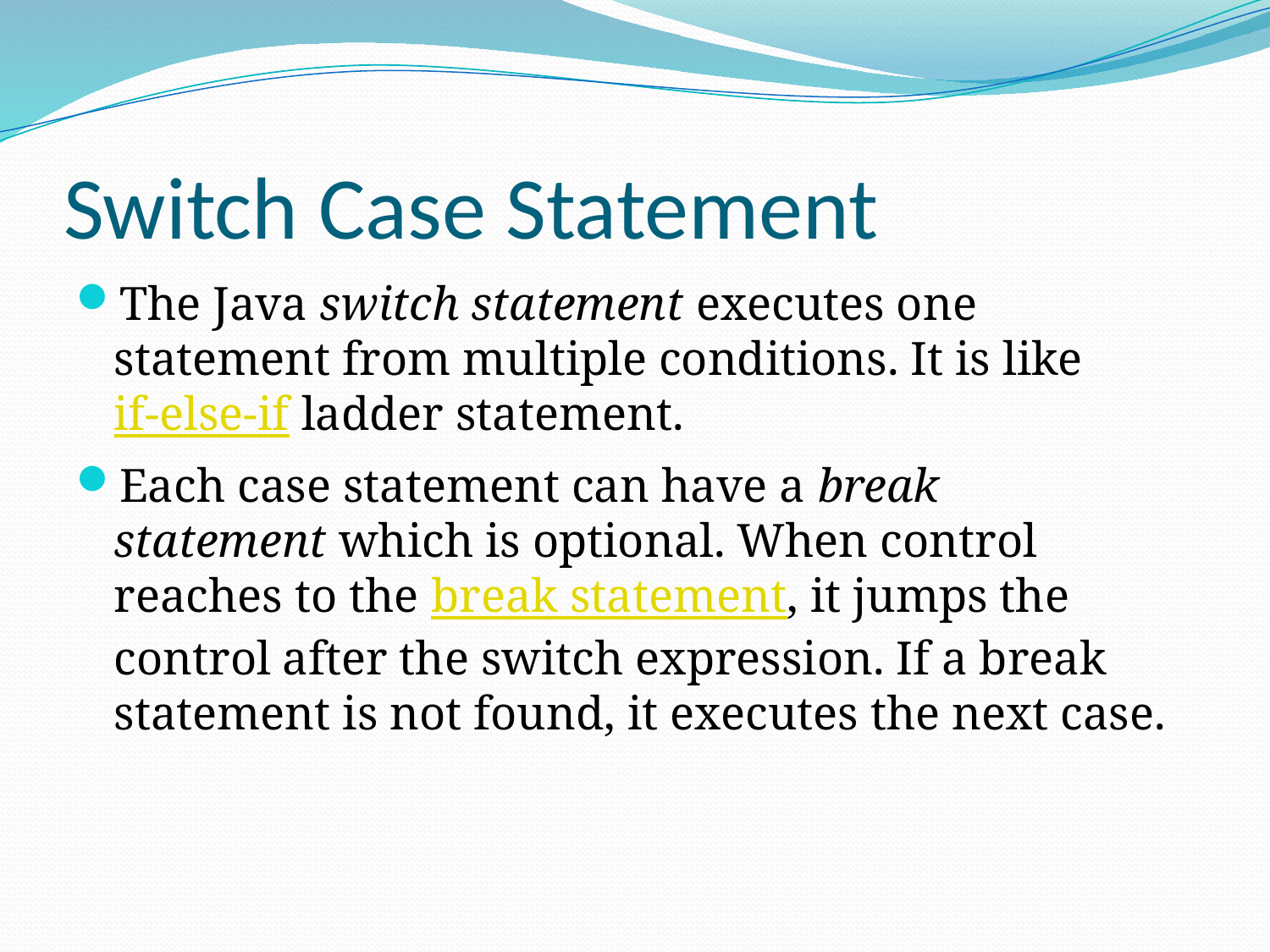

# Switch Case Statement
The Java switch statement executes one statement from multiple conditions. It is like if-else-if ladder statement.
Each case statement can have a break statement which is optional. When control reaches to the break statement, it jumps the control after the switch expression. If a break statement is not found, it executes the next case.